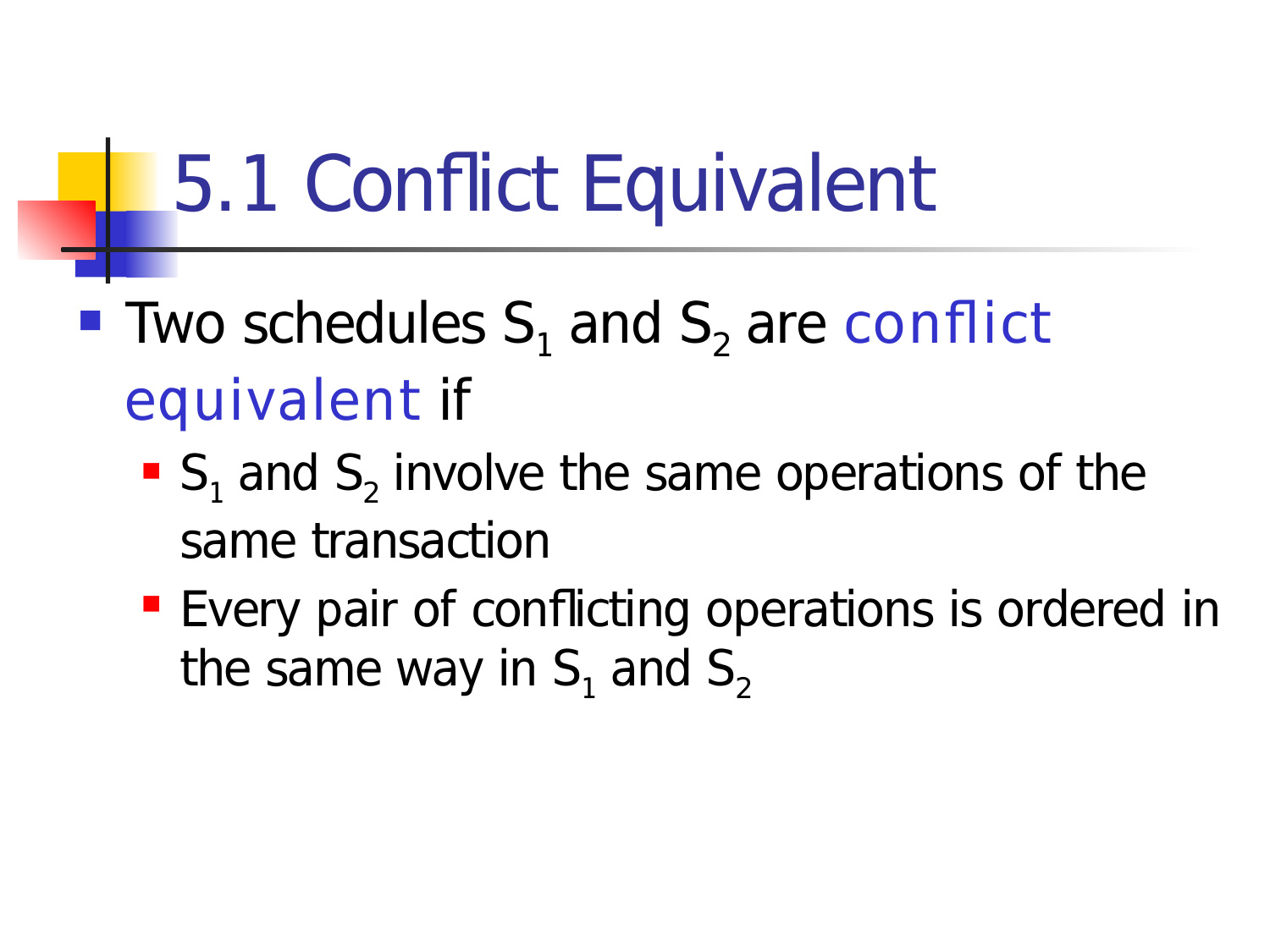

# 5.1 Conflict Equivalent
Two schedules S1 and S2 are conflict equivalent if
S1 and S2 involve the same operations of the same transaction
Every pair of conflicting operations is ordered in the same way in S1 and S2

19